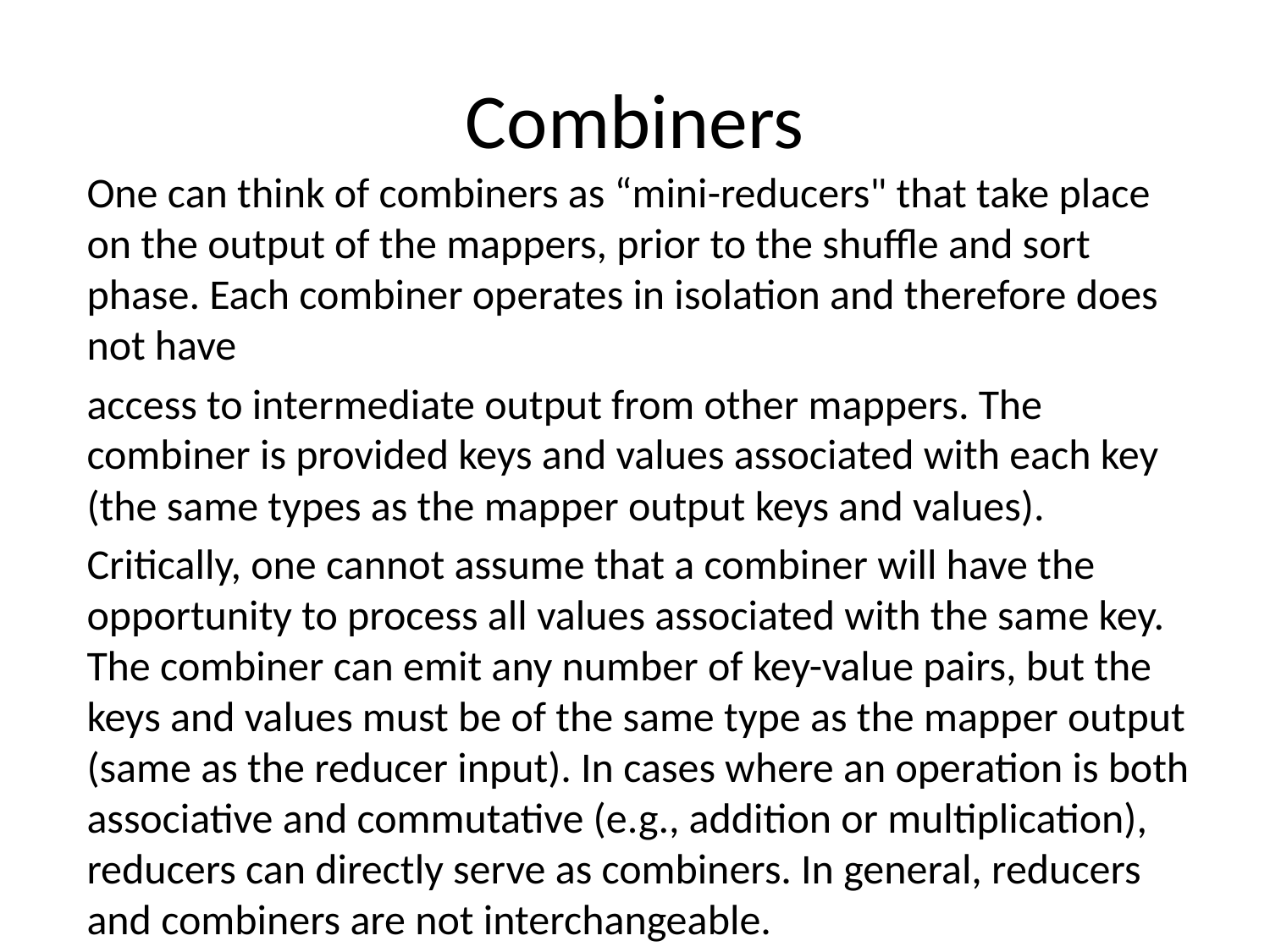

# Combiners
One can think of combiners as “mini-reducers" that take place on the output of the mappers, prior to the shuffle and sort phase. Each combiner operates in isolation and therefore does not have
access to intermediate output from other mappers. The combiner is provided keys and values associated with each key (the same types as the mapper output keys and values).
Critically, one cannot assume that a combiner will have the opportunity to process all values associated with the same key. The combiner can emit any number of key-value pairs, but the keys and values must be of the same type as the mapper output (same as the reducer input). In cases where an operation is both associative and commutative (e.g., addition or multiplication), reducers can directly serve as combiners. In general, reducers and combiners are not interchangeable.